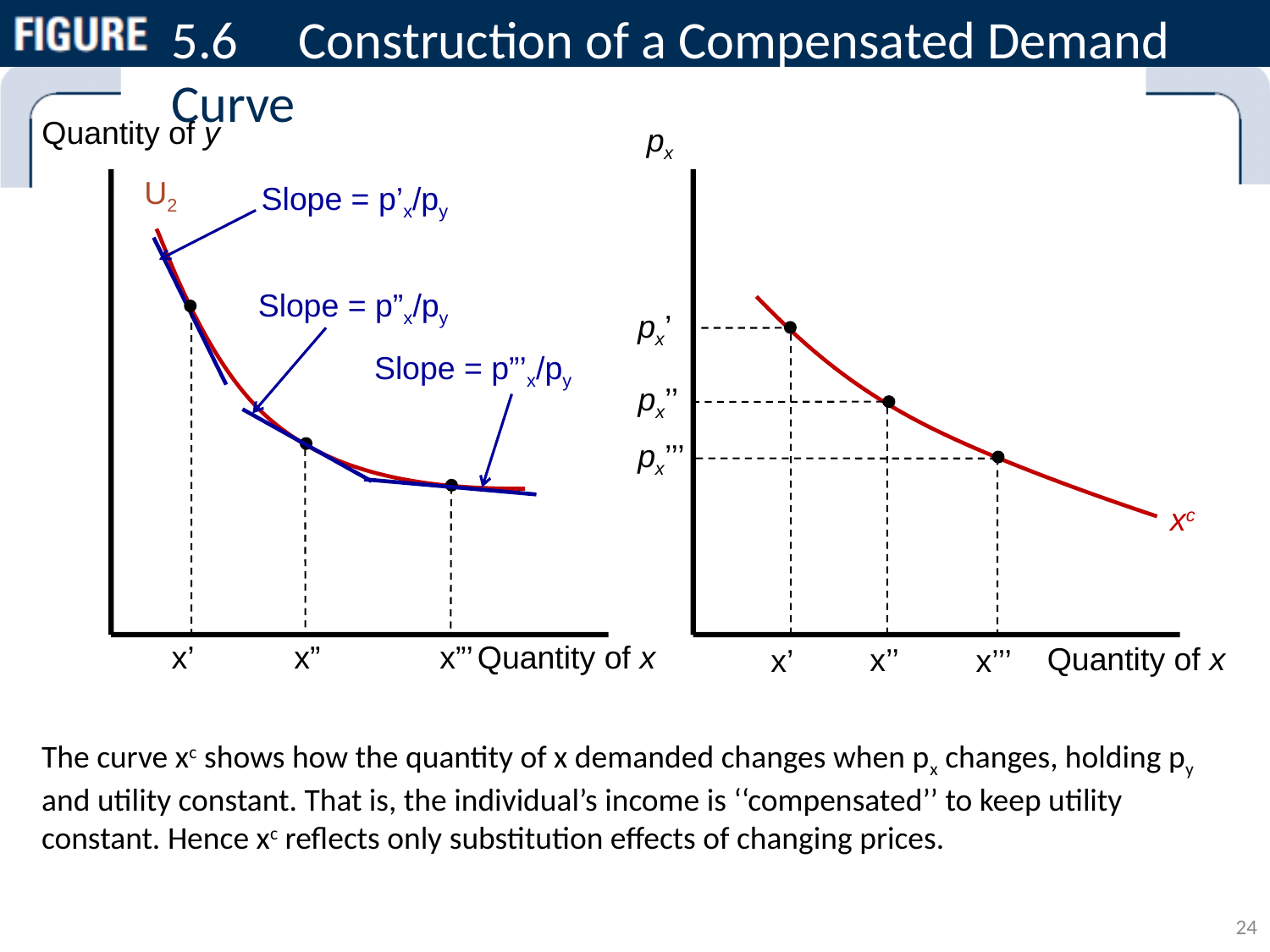

# 5.6	Construction of a Compensated Demand 	Curve
Quantity of y

Quantity of x

px

Quantity of x

U2

Slope = p’x/py

x’

xc
Slope = p”x/py
px’

x’
Slope = p”’x/py
px’’

x’’

 x”
px’’’

x’’’

 x”’
The curve xc shows how the quantity of x demanded changes when px changes, holding py and utility constant. That is, the individual’s income is ‘‘compensated’’ to keep utility constant. Hence xc reflects only substitution effects of changing prices.
24